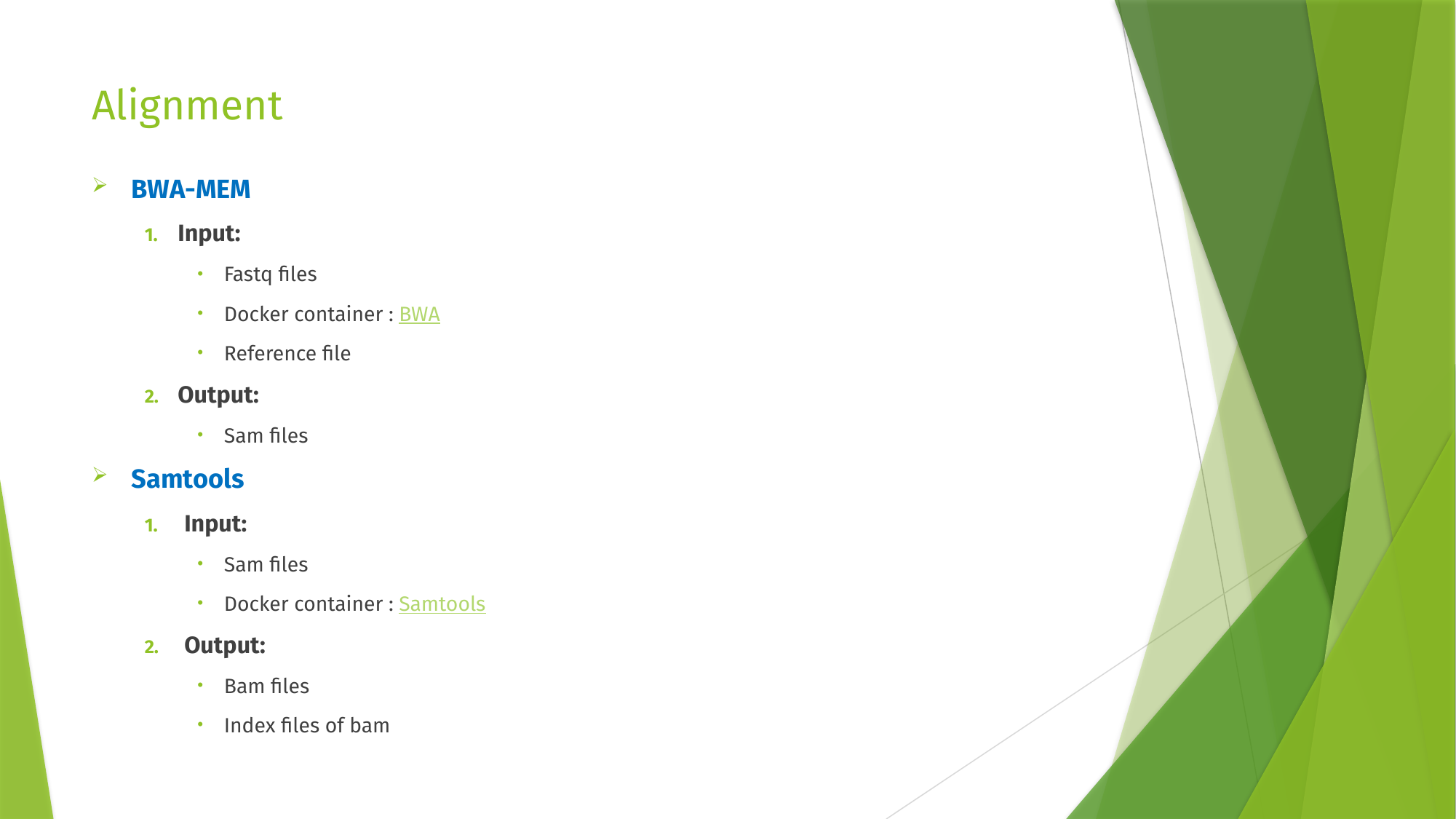

# Alignment
BWA-MEM
Input:
Fastq files
Docker container : BWA
Reference file
Output:
Sam files
Samtools
Input:
Sam files
Docker container : Samtools
Output:
Bam files
Index files of bam